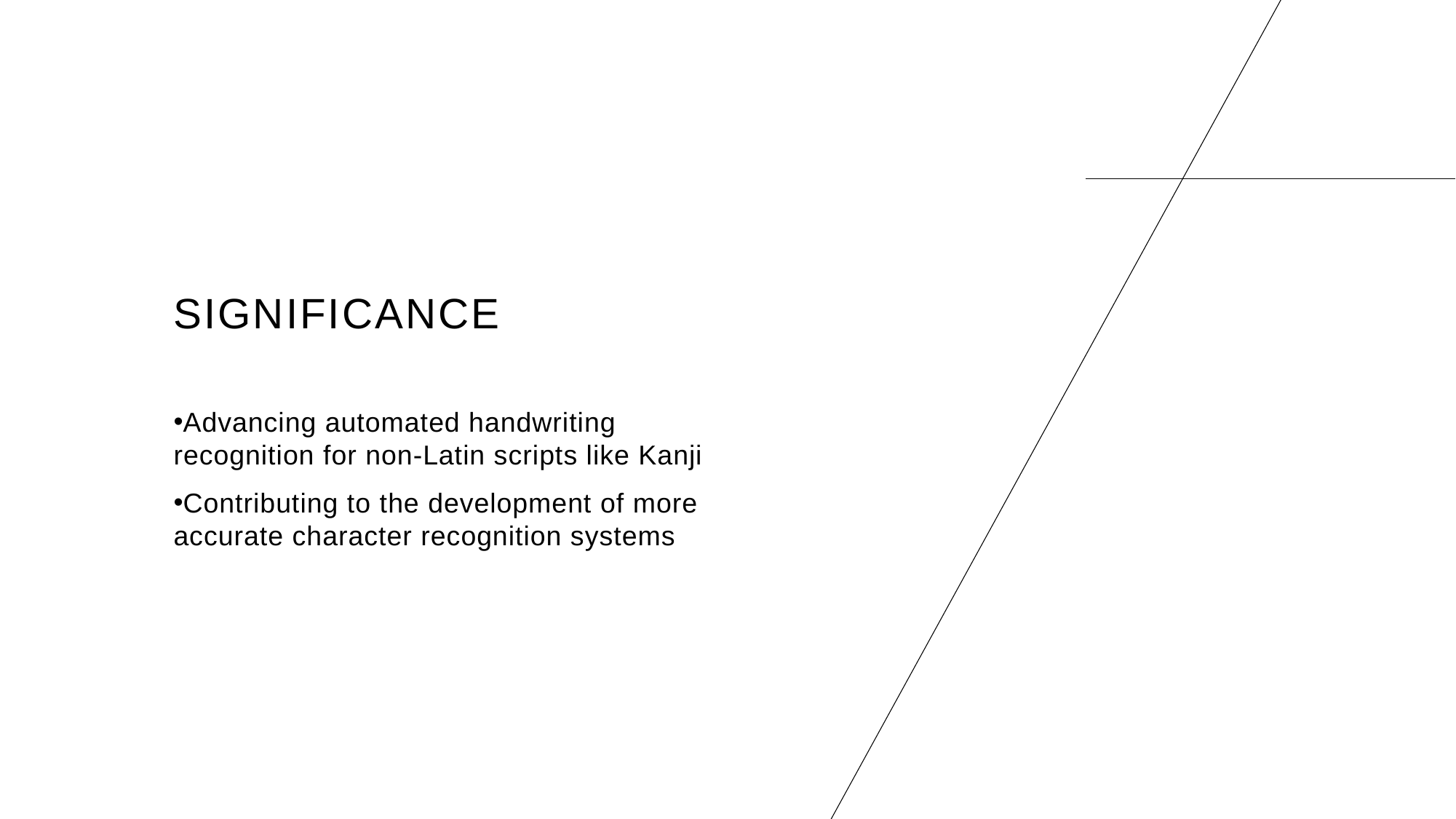

# Significance
Advancing automated handwriting recognition for non-Latin scripts like Kanji
Contributing to the development of more accurate character recognition systems